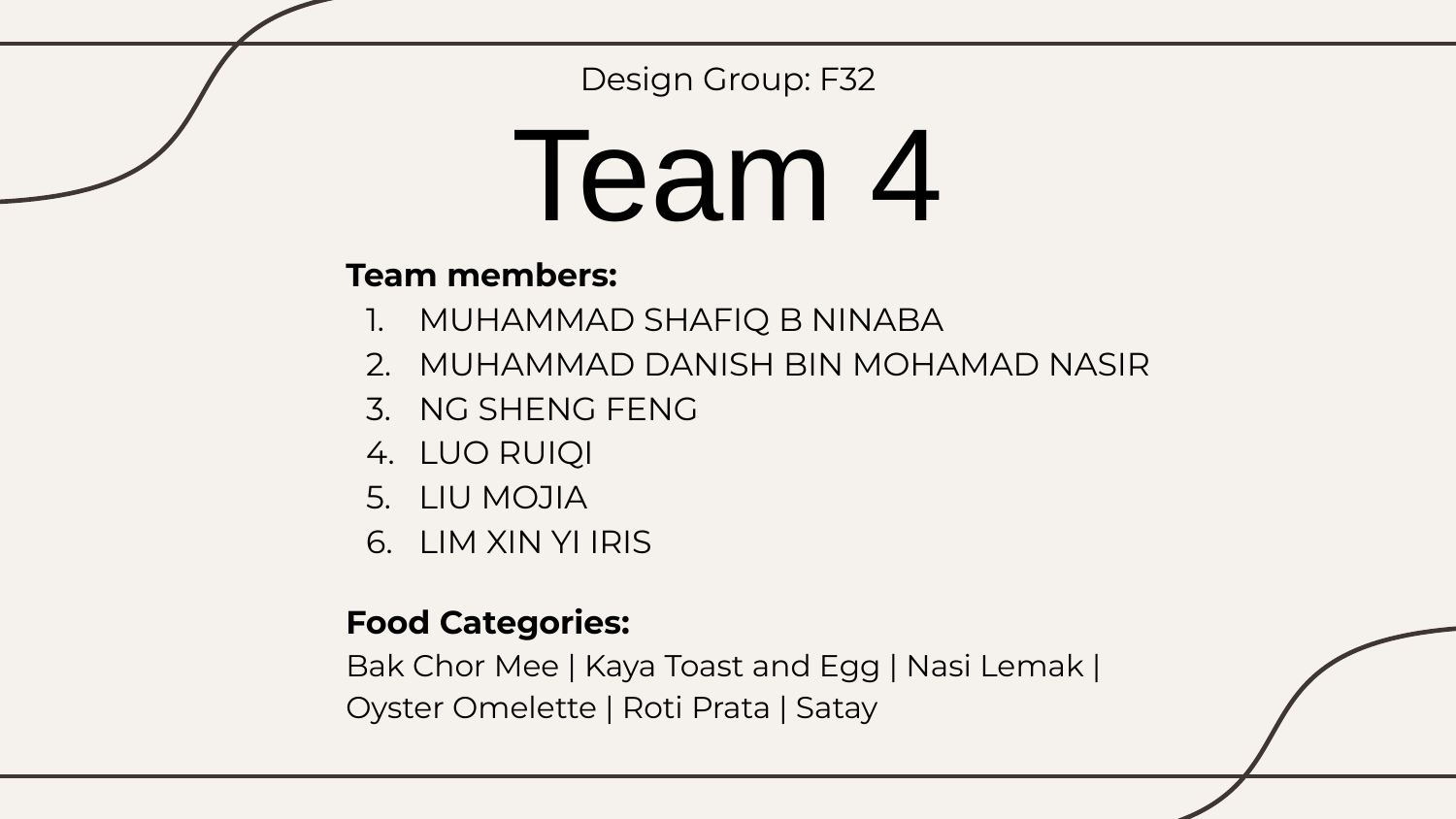

Design Group: F32
# Team 4
Team members:
MUHAMMAD SHAFIQ B NINABA
MUHAMMAD DANISH BIN MOHAMAD NASIR
NG SHENG FENG
LUO RUIQI
LIU MOJIA
LIM XIN YI IRIS
Food Categories:
Bak Chor Mee | Kaya Toast and Egg | Nasi Lemak | Oyster Omelette | Roti Prata | Satay